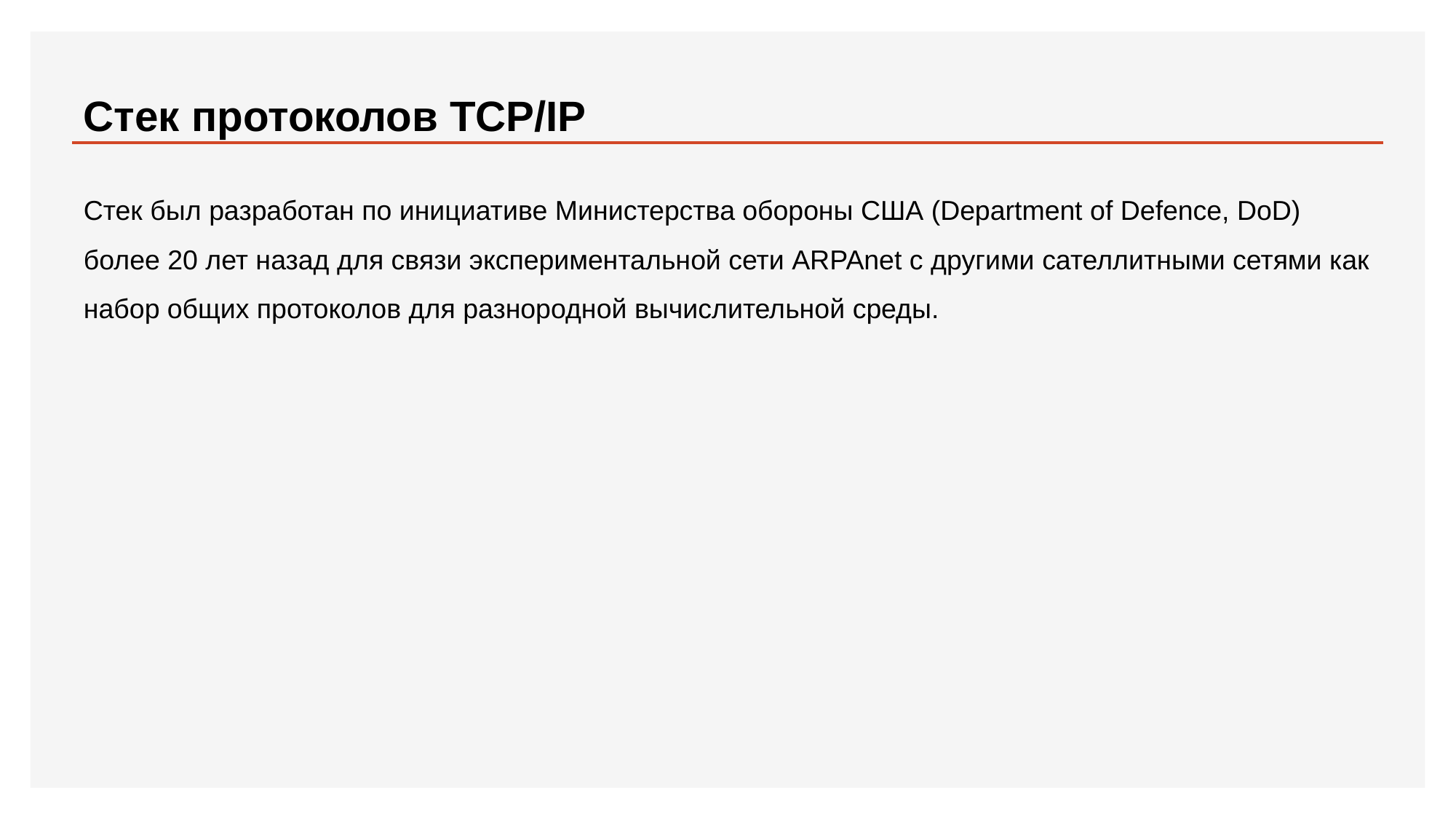

# Стек протоколов TCP/IP
Стек был разработан по инициативе Министерства обороны США (Department of Defence, DoD) более 20 лет назад для связи экспериментальной сети ARPAnet с другими сателлитными сетями как набор общих протоколов для разнородной вычислительной среды.